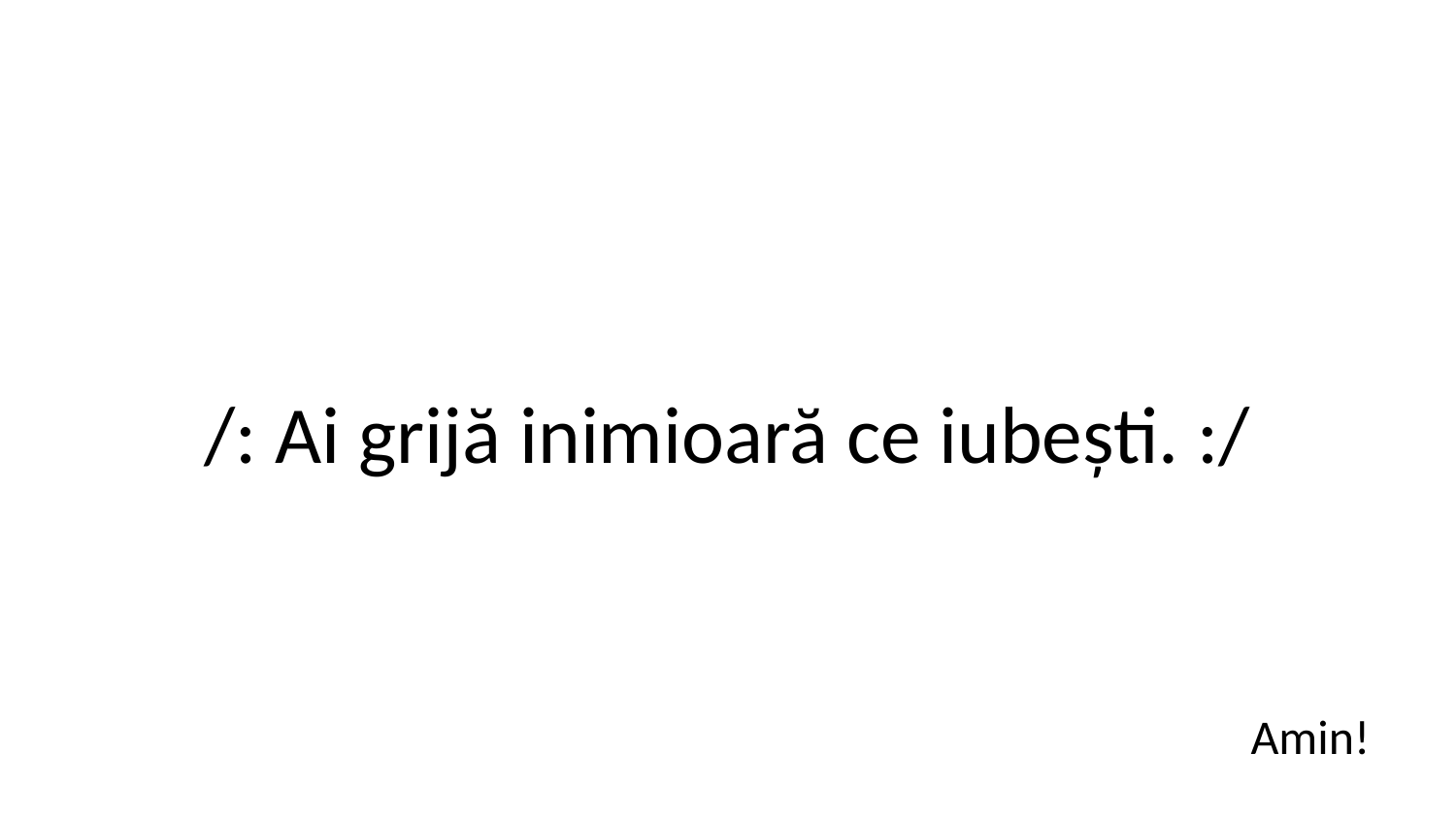

/: Ai grijă inimioară ce iubești. :/

Amin!